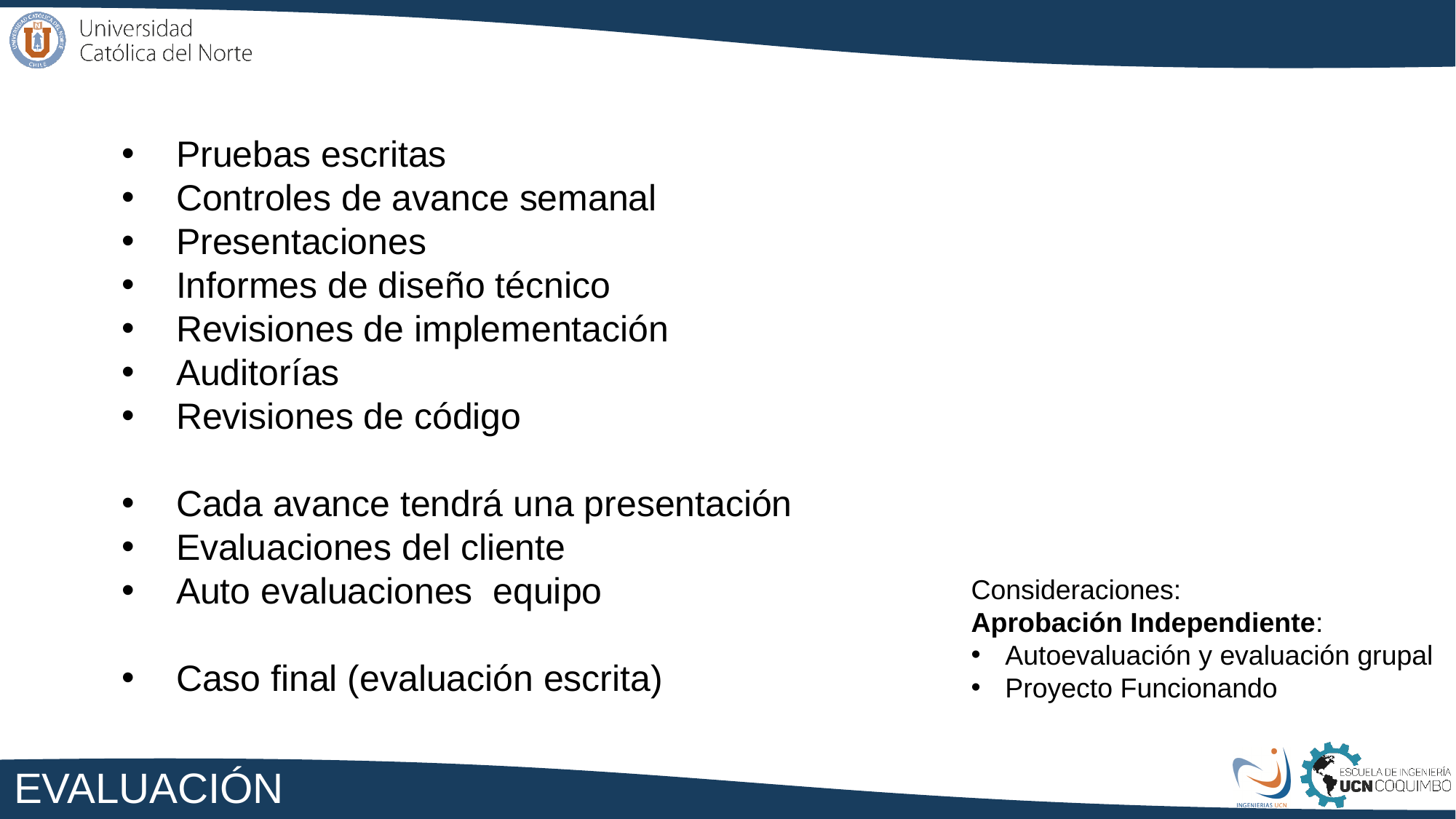

Pruebas escritas
Controles de avance semanal
Presentaciones
Informes de diseño técnico
Revisiones de implementación
Auditorías
Revisiones de código

Cada avance tendrá una presentación
Evaluaciones del cliente
Auto evaluaciones  equipo

Caso final (evaluación escrita)
Consideraciones:
Aprobación Independiente:
Autoevaluación y evaluación grupal
Proyecto Funcionando
# Evaluación